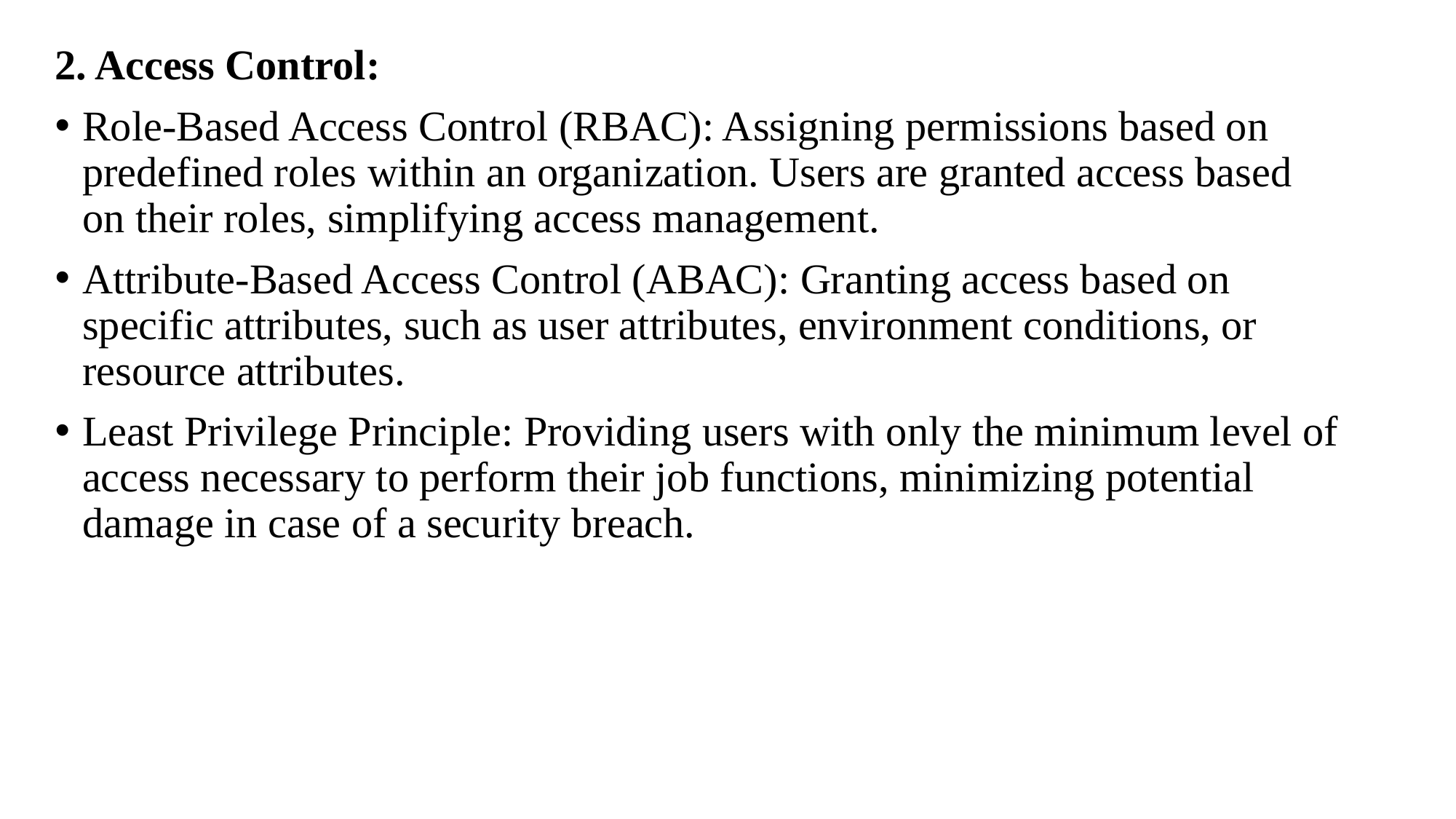

2. Access Control:
Role-Based Access Control (RBAC): Assigning permissions based on predefined roles within an organization. Users are granted access based on their roles, simplifying access management.
Attribute-Based Access Control (ABAC): Granting access based on specific attributes, such as user attributes, environment conditions, or resource attributes.
Least Privilege Principle: Providing users with only the minimum level of access necessary to perform their job functions, minimizing potential damage in case of a security breach.